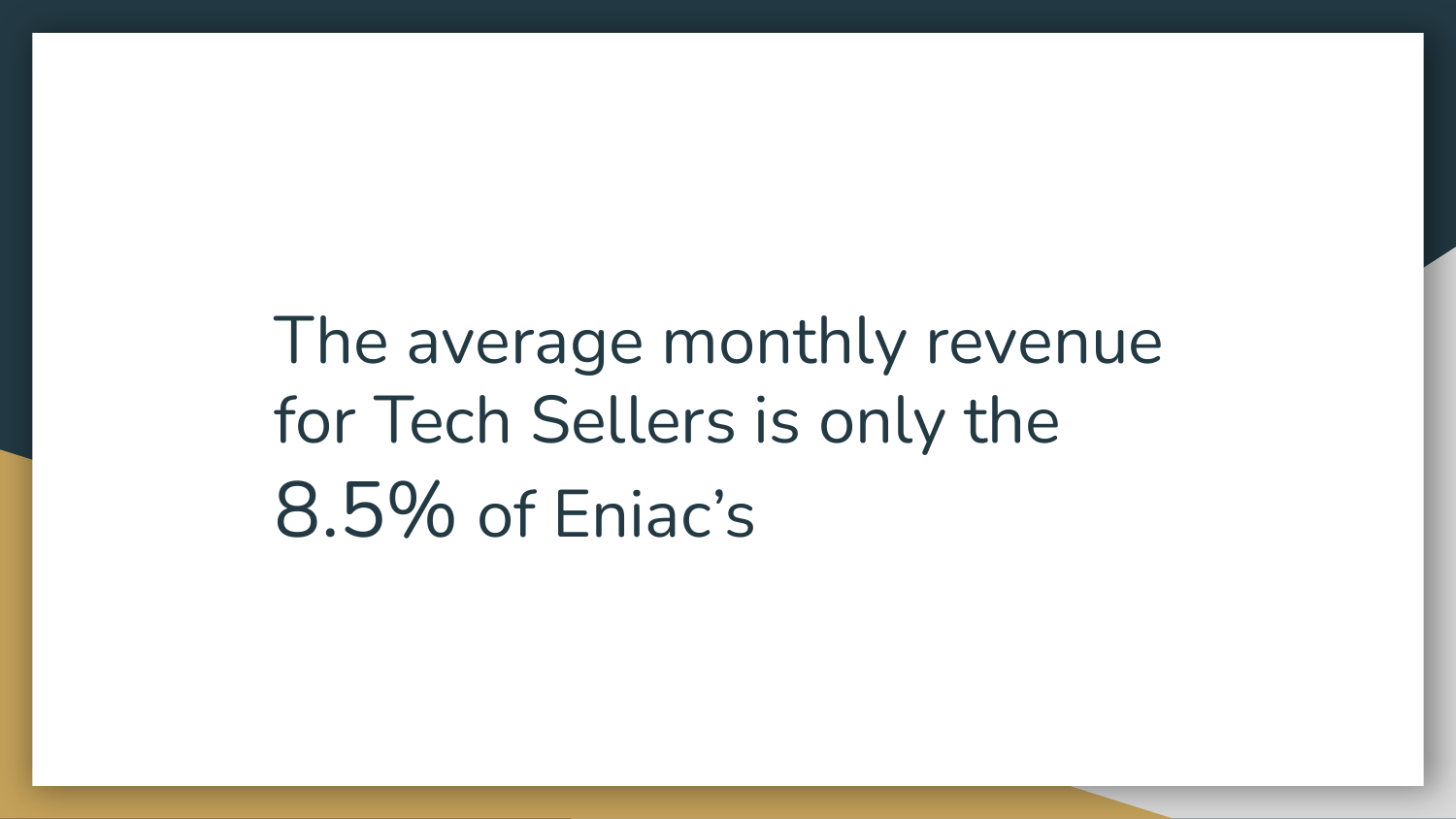

The average monthly revenue for Tech Sellers is only the 8.5% of Eniac’s